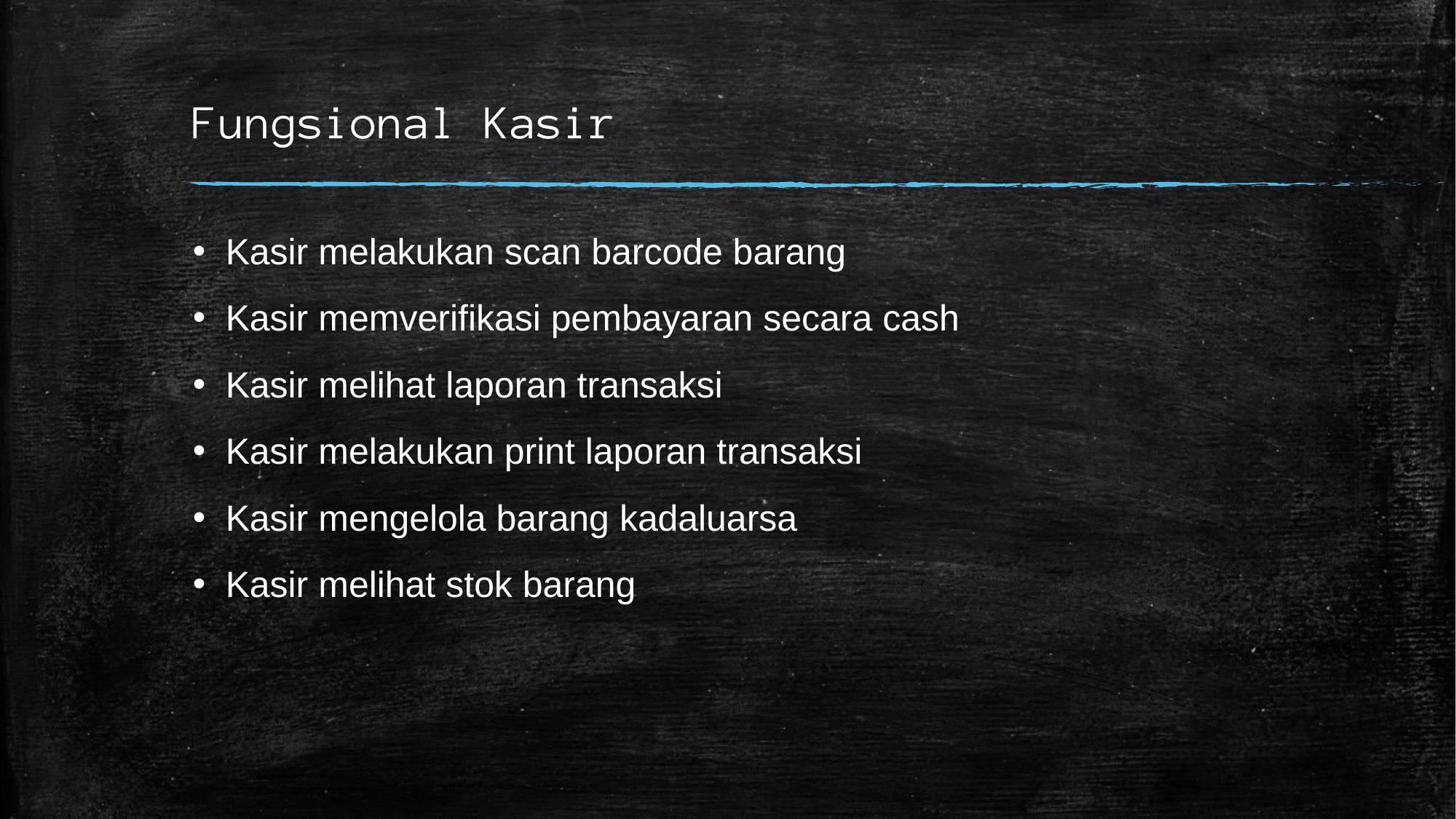

# Fungsional Kasir
Kasir melakukan scan barcode barang
Kasir memverifikasi pembayaran secara cash
Kasir melihat laporan transaksi
Kasir melakukan print laporan transaksi
Kasir mengelola barang kadaluarsa
Kasir melihat stok barang